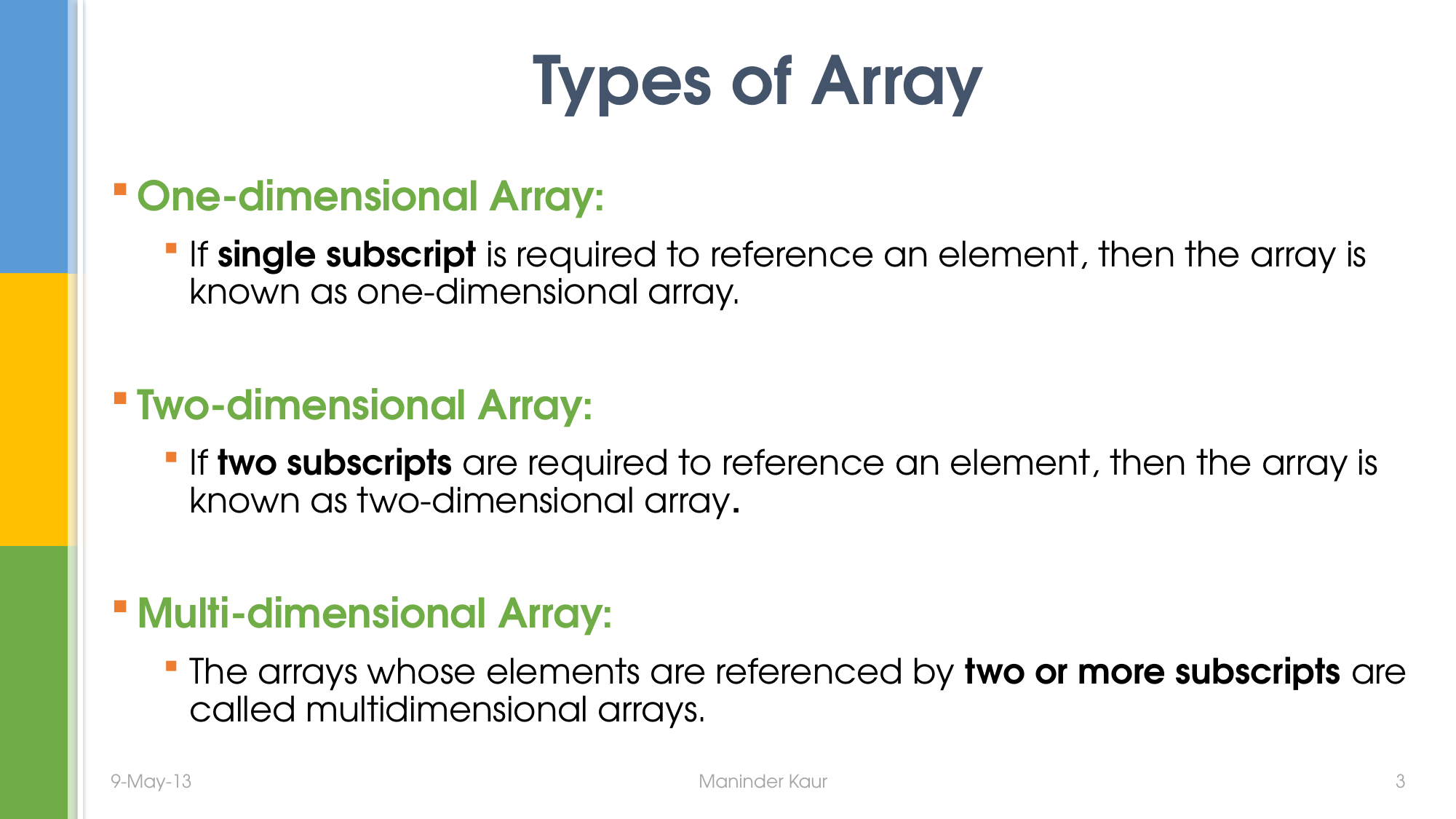

# Types of Array
One-dimensional Array:
If single subscript is required to reference an element, then the array is known as one-dimensional array.

Two-dimensional Array:
If two subscripts are required to reference an element, then the array is known as two-dimensional array.

Multi-dimensional Array:
The arrays whose elements are referenced by two or more subscripts are called multidimensional arrays.

9-May-13
Maninder Kaur
3